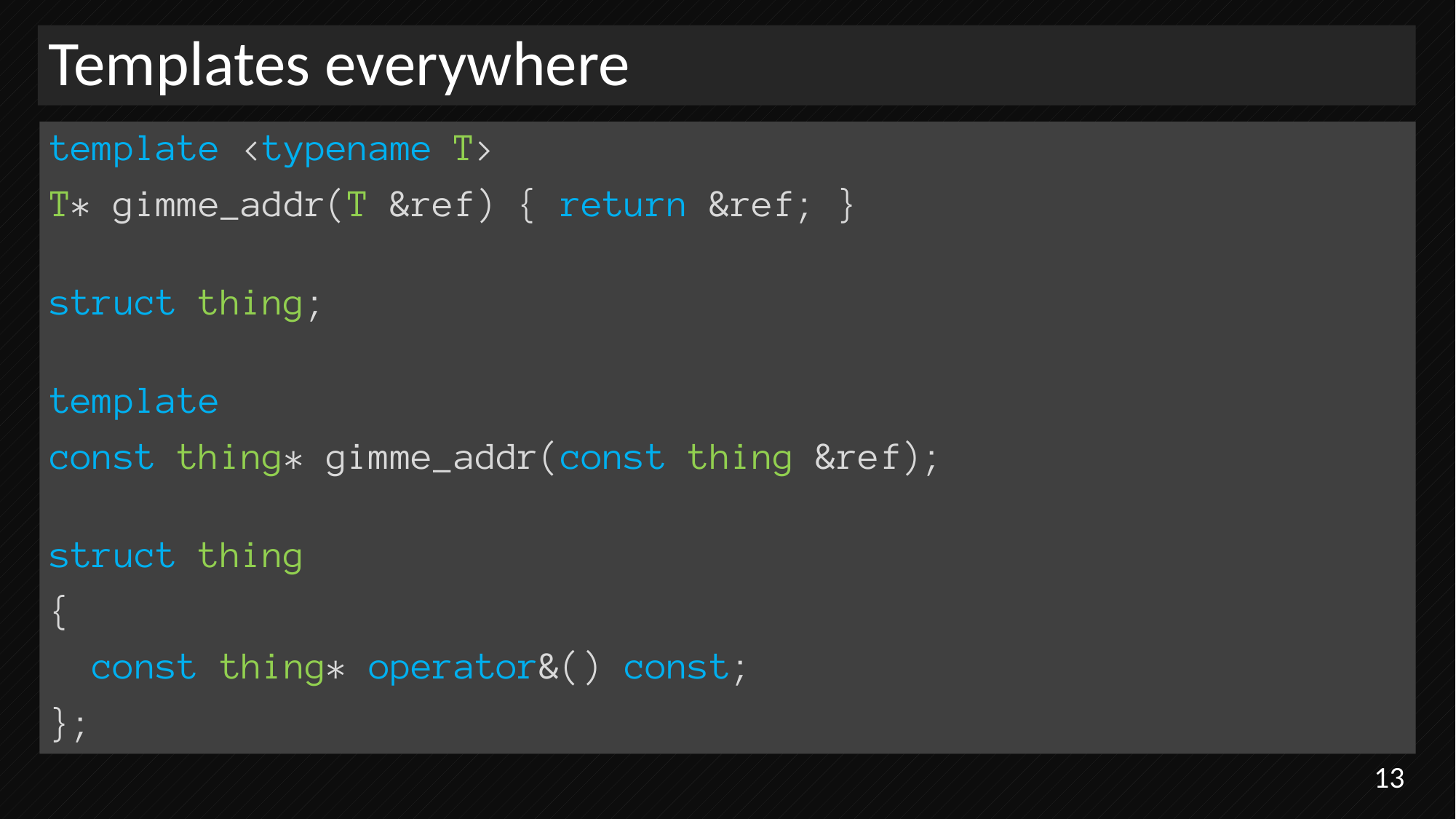

# Templates everywhere
template <typename T>
T* gimme_addr(T &ref) { return &ref; }
struct thing;
template
const thing* gimme_addr(const thing &ref);
struct thing
{
  const thing* operator&() const;
};
13